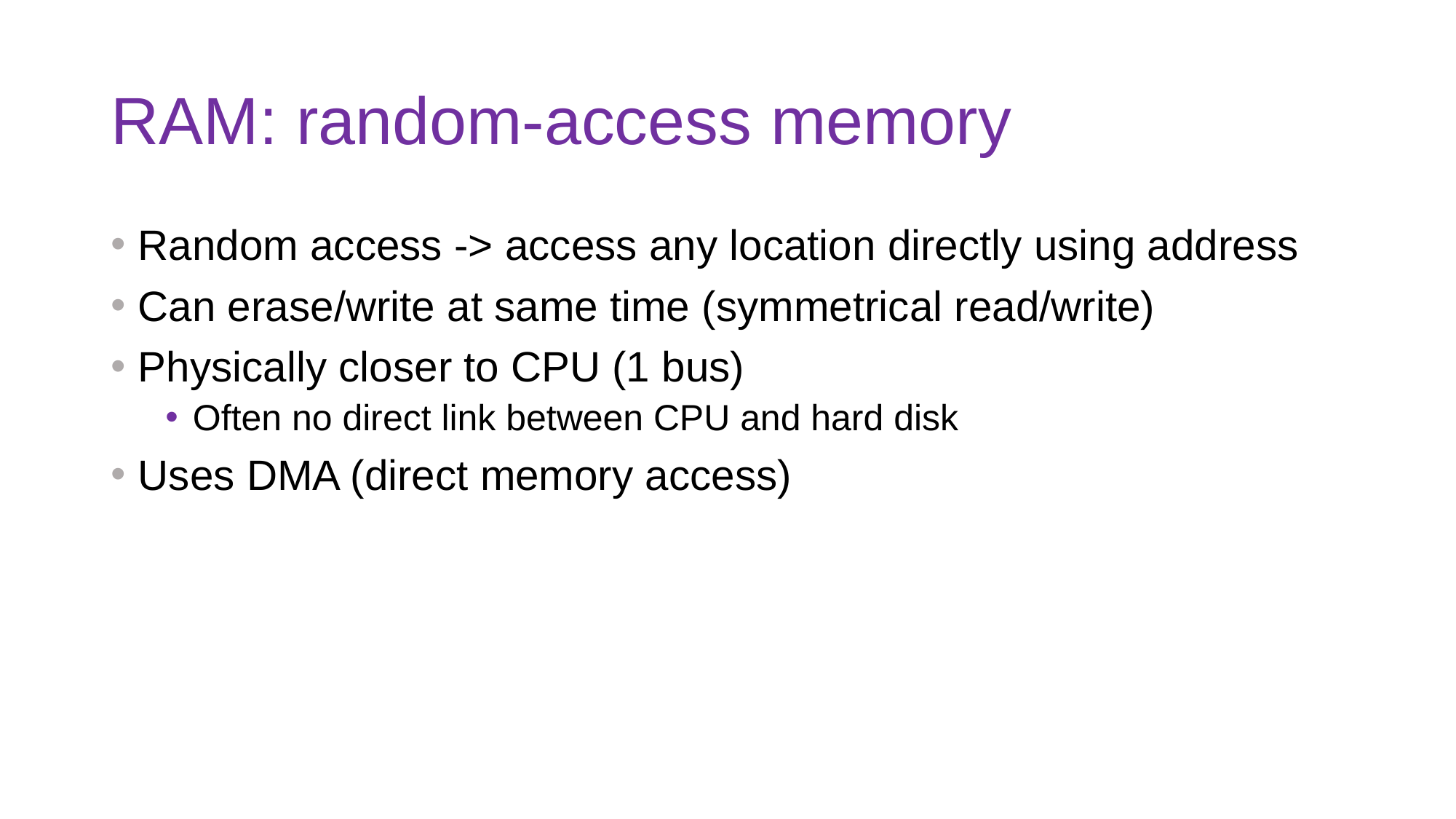

# RAM: random-access memory
Random access -> access any location directly using address
Can erase/write at same time (symmetrical read/write)
Physically closer to CPU (1 bus)
Often no direct link between CPU and hard disk
Uses DMA (direct memory access)